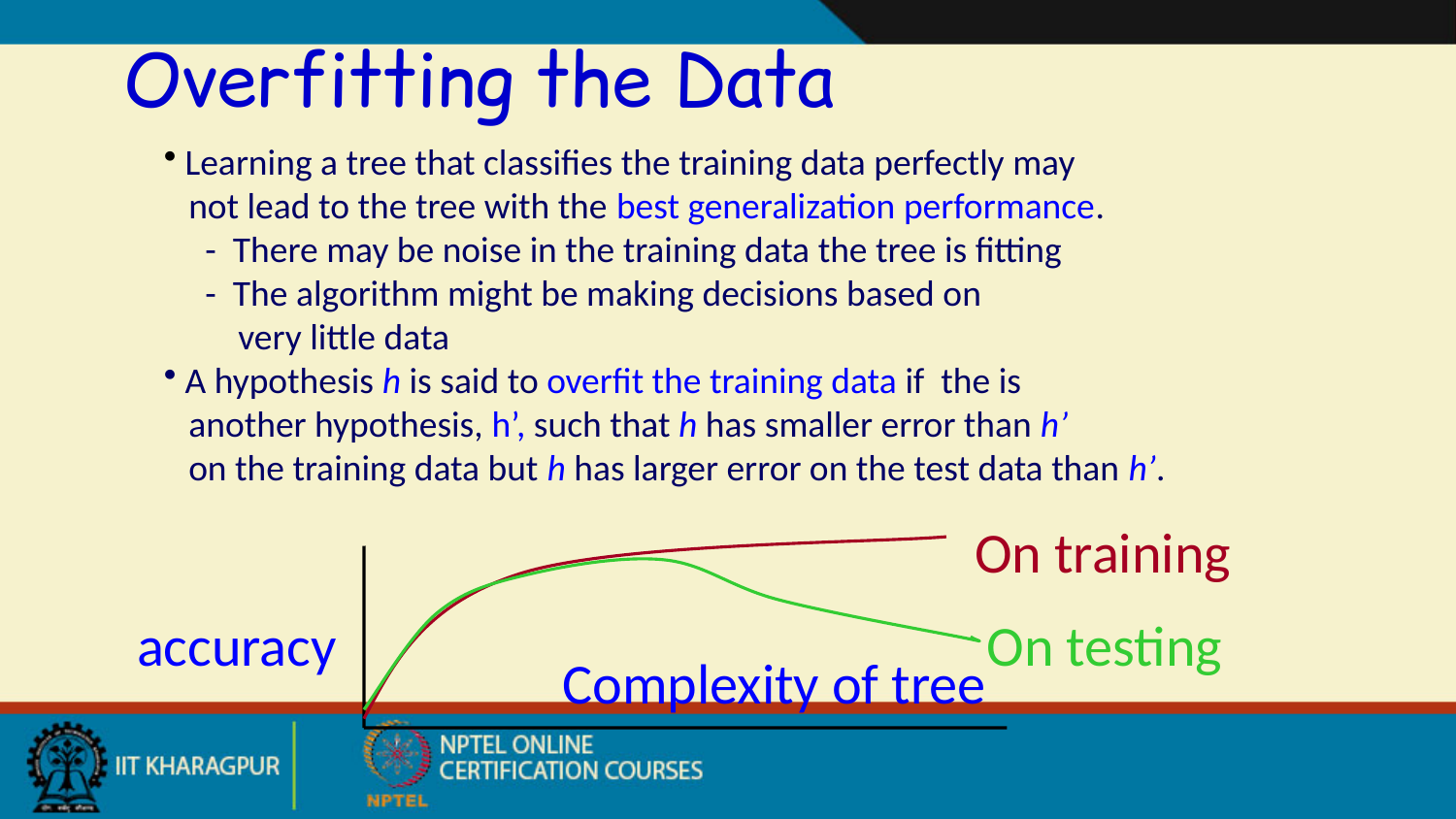

Overfitting the Data
 Learning a tree that classifies the training data perfectly may
   not lead to the tree with the best generalization performance.
     -  There may be noise in the training data the tree is fitting
     -  The algorithm might be making decisions based on
         very little data
 A hypothesis h is said to overfit the training data if  the is
   another hypothesis, h’, such that h has smaller error than h’
   on the training data but h has larger error on the test data than h’.
On training

accuracy
On testing
Complexity of tree